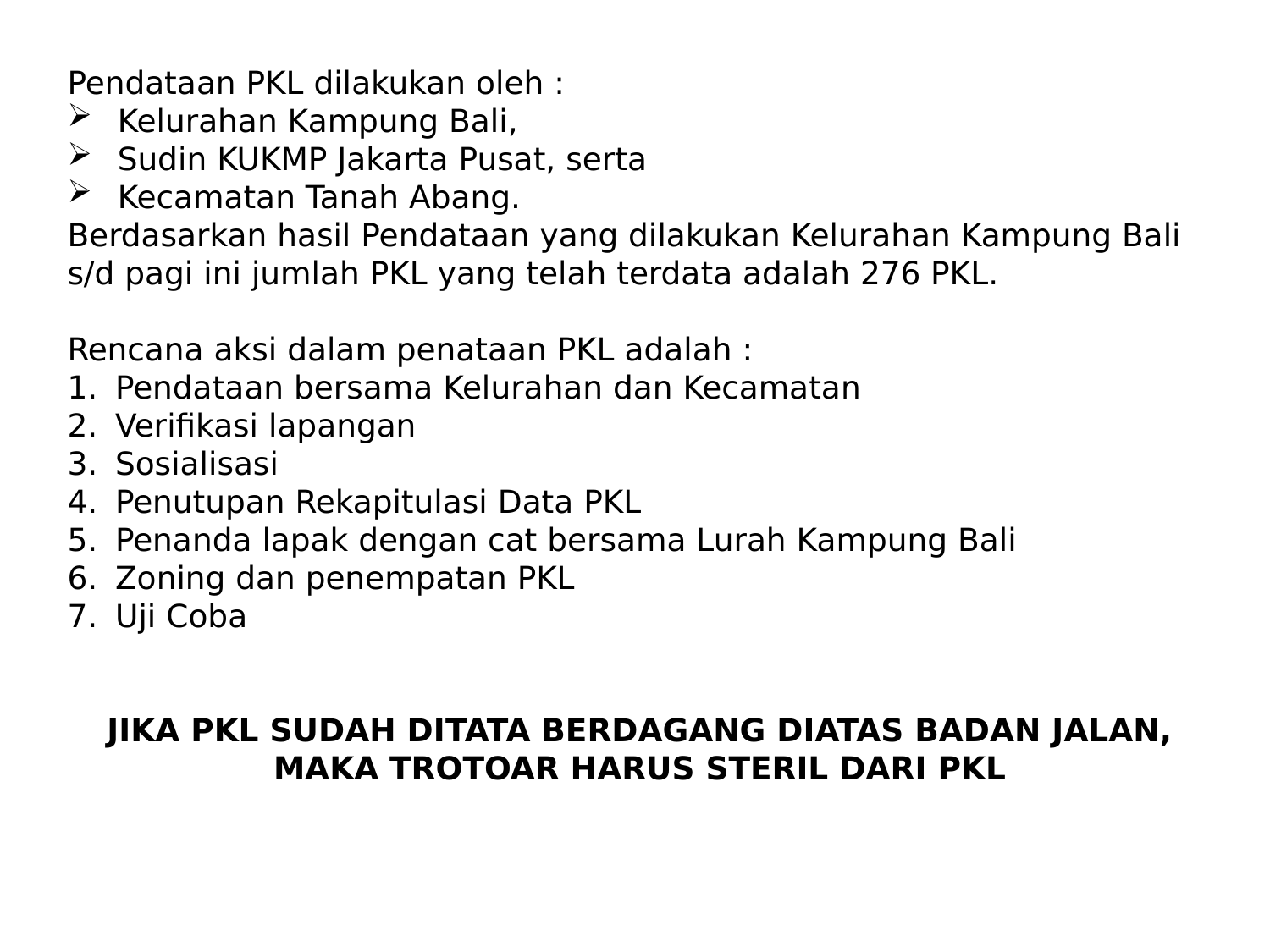

Pendataan PKL dilakukan oleh :
Kelurahan Kampung Bali,
Sudin KUKMP Jakarta Pusat, serta
Kecamatan Tanah Abang.
Berdasarkan hasil Pendataan yang dilakukan Kelurahan Kampung Bali s/d pagi ini jumlah PKL yang telah terdata adalah 276 PKL.

Rencana aksi dalam penataan PKL adalah :
Pendataan bersama Kelurahan dan Kecamatan
Verifikasi lapangan
Sosialisasi
Penutupan Rekapitulasi Data PKL
Penanda lapak dengan cat bersama Lurah Kampung Bali
Zoning dan penempatan PKL
Uji Coba

JIKA PKL SUDAH DITATA BERDAGANG DIATAS BADAN JALAN, MAKA TROTOAR HARUS STERIL DARI PKL